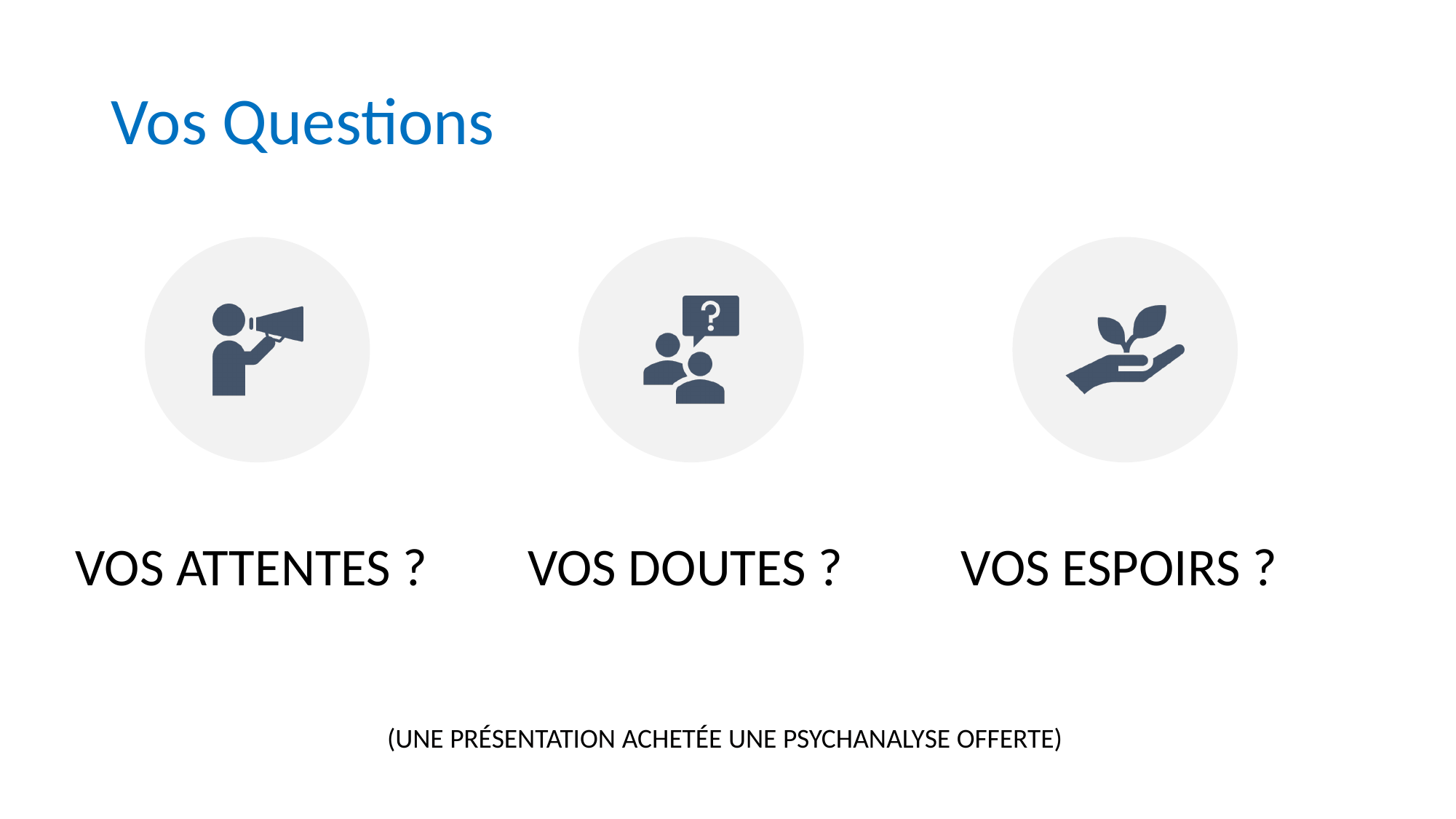

# Vos Questions
Vos attentes ?
Vos doutes ?
Vos espoirs ?
(Une présentation achetée une psychanalyse offerte)